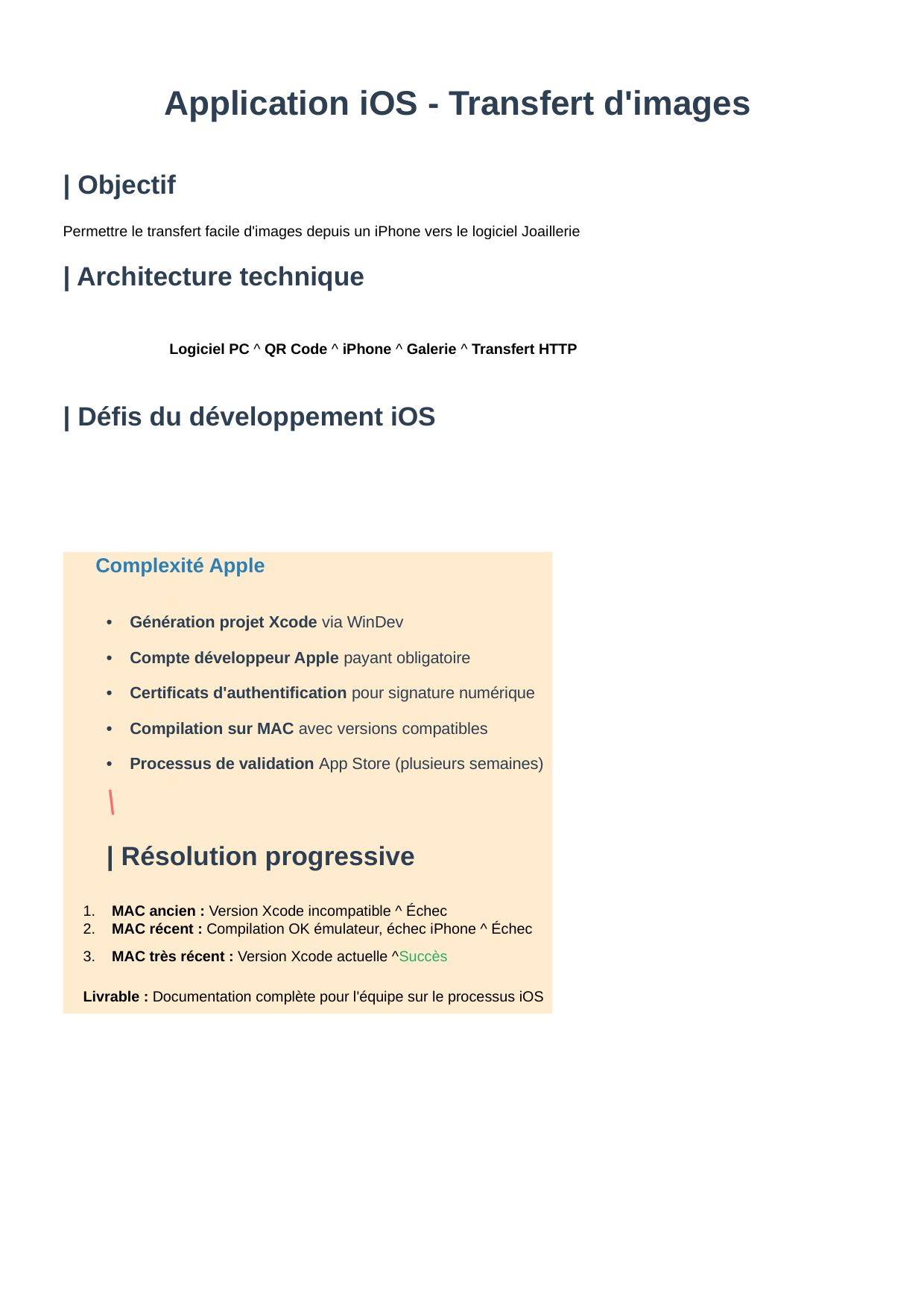

Application iOS - Transfert d'images
| Objectif
Permettre le transfert facile d'images depuis un iPhone vers le logiciel Joaillerie
| Architecture technique
Logiciel PC ^ QR Code ^ iPhone ^ Galerie ^ Transfert HTTP
| Défis du développement iOS
Complexité Apple
•    Génération projet Xcode via WinDev
•    Compte développeur Apple payant obligatoire
•    Certificats d'authentification pour signature numérique
•    Compilation sur MAC avec versions compatibles
•    Processus de validation App Store (plusieurs semaines)
\
| Résolution progressive
1.    MAC ancien : Version Xcode incompatible ^ Échec
2.    MAC récent : Compilation OK émulateur, échec iPhone ^ Échec
3.    MAC très récent : Version Xcode actuelle ^Succès
Livrable : Documentation complète pour l'équipe sur le processus iOS